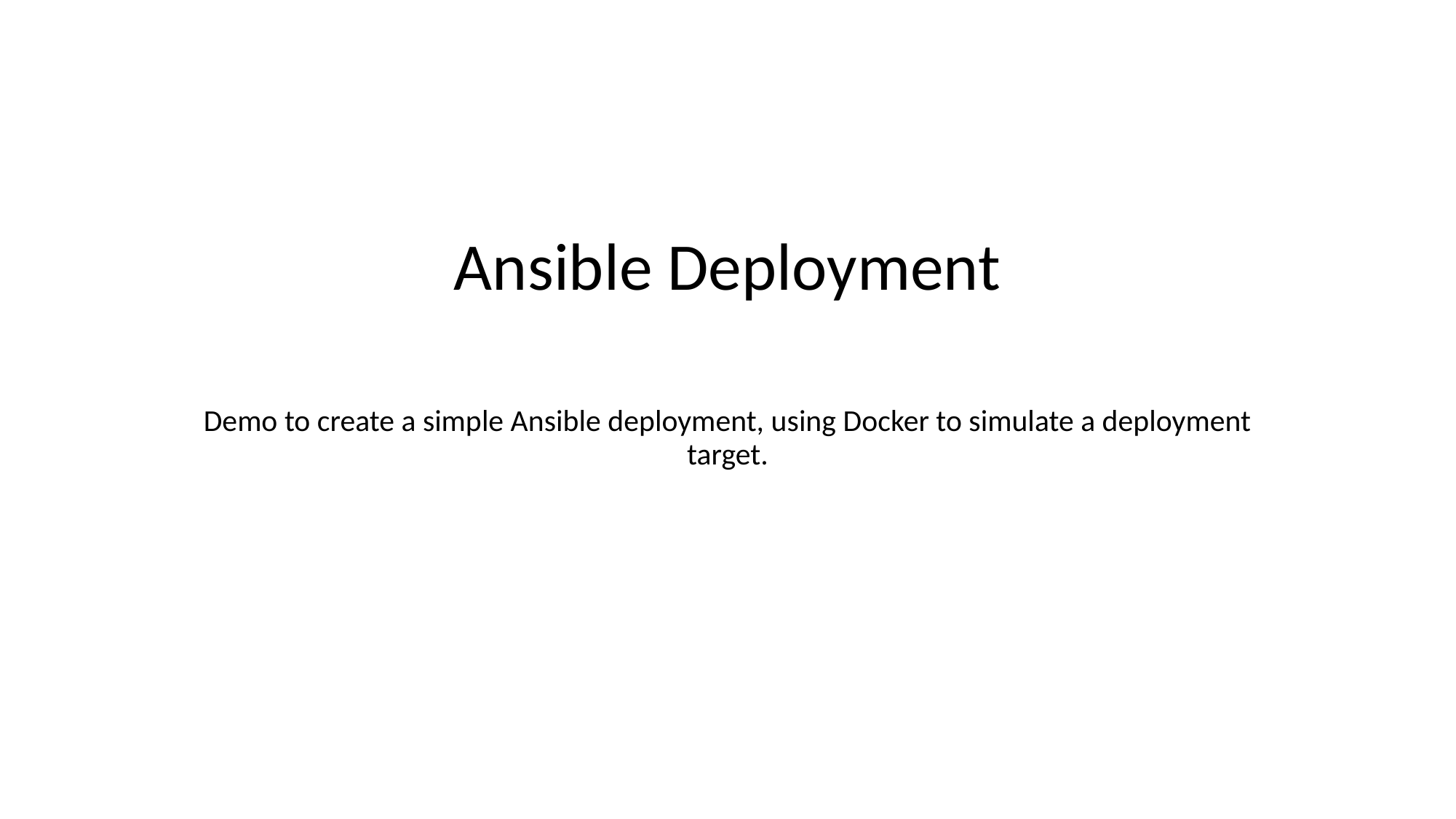

# Ansible Deployment
Demo to create a simple Ansible deployment, using Docker to simulate a deployment target.